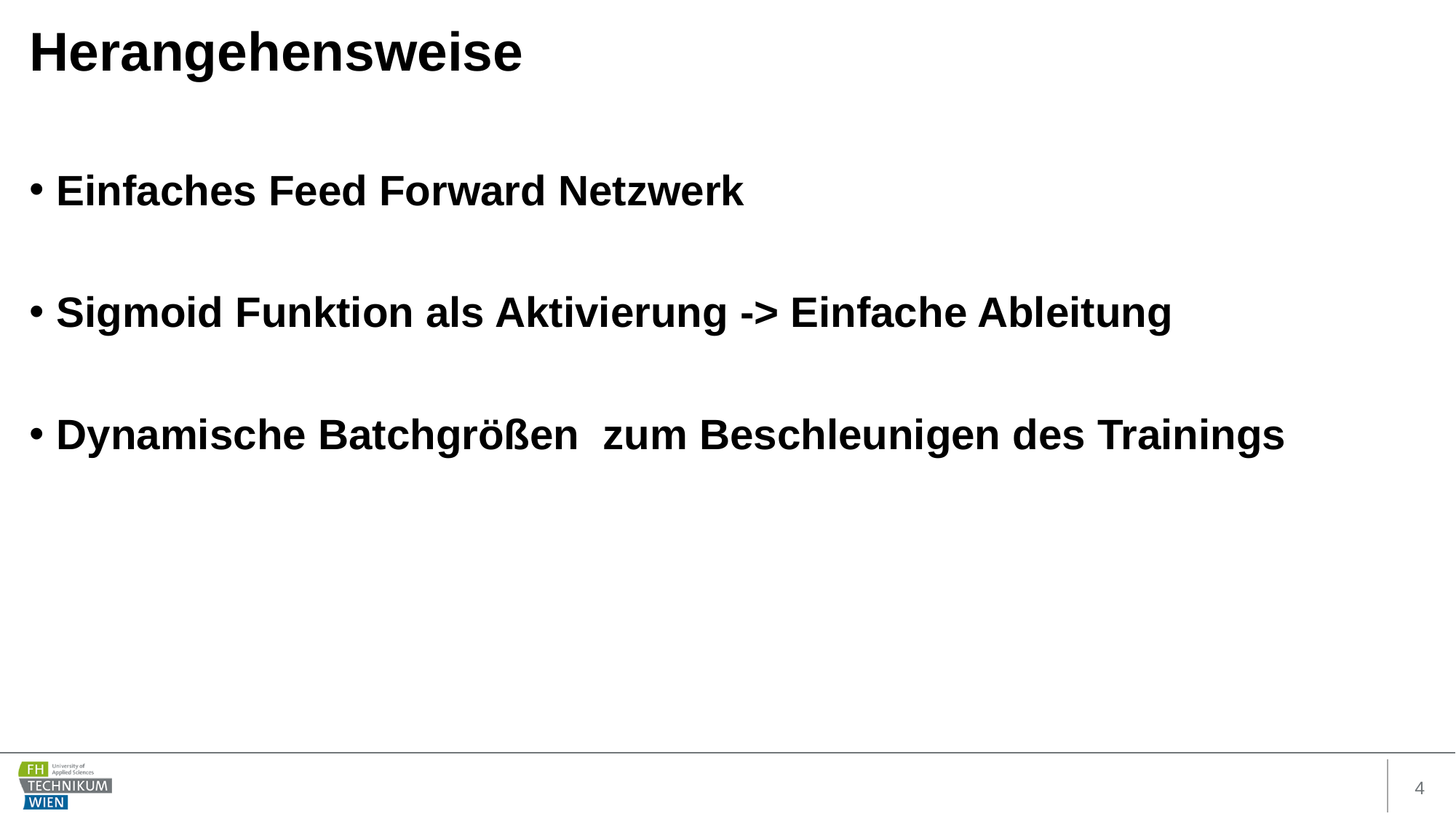

# Herangehensweise

Einfaches Feed Forward Netzwerk

Sigmoid Funktion als Aktivierung -> Einfache Ableitung

Dynamische Batchgrößen  zum Beschleunigen des Trainings